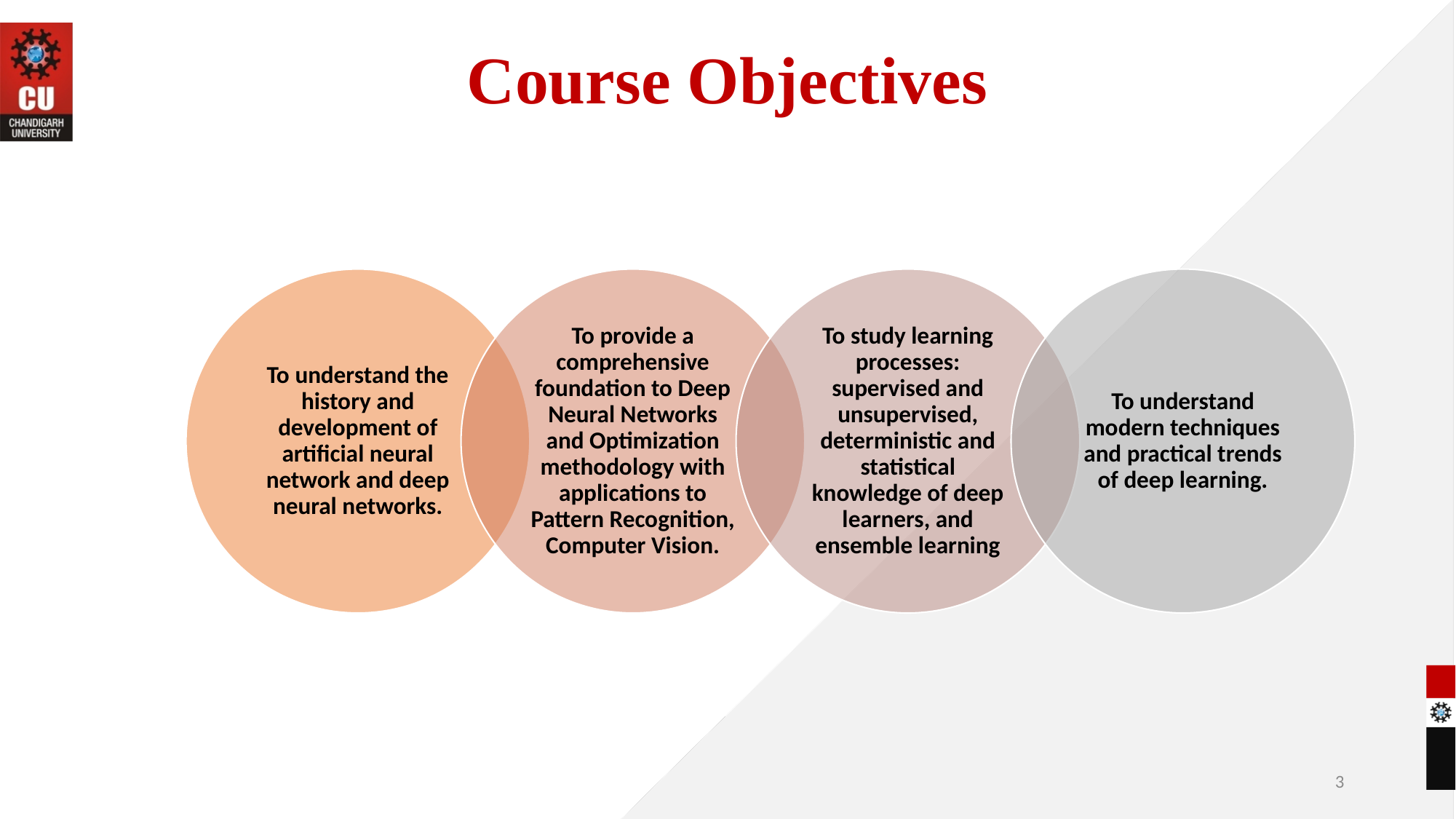

# Course Objectives
To understand the history and development of artificial neural network and deep neural networks.
To provide a comprehensive foundation to Deep Neural Networks and Optimization methodology with applications to Pattern Recognition, Computer Vision.
To study learning processes: supervised and unsupervised, deterministic and statistical knowledge of deep learners, and ensemble learning
To understand modern techniques and practical trends of deep learning.
3